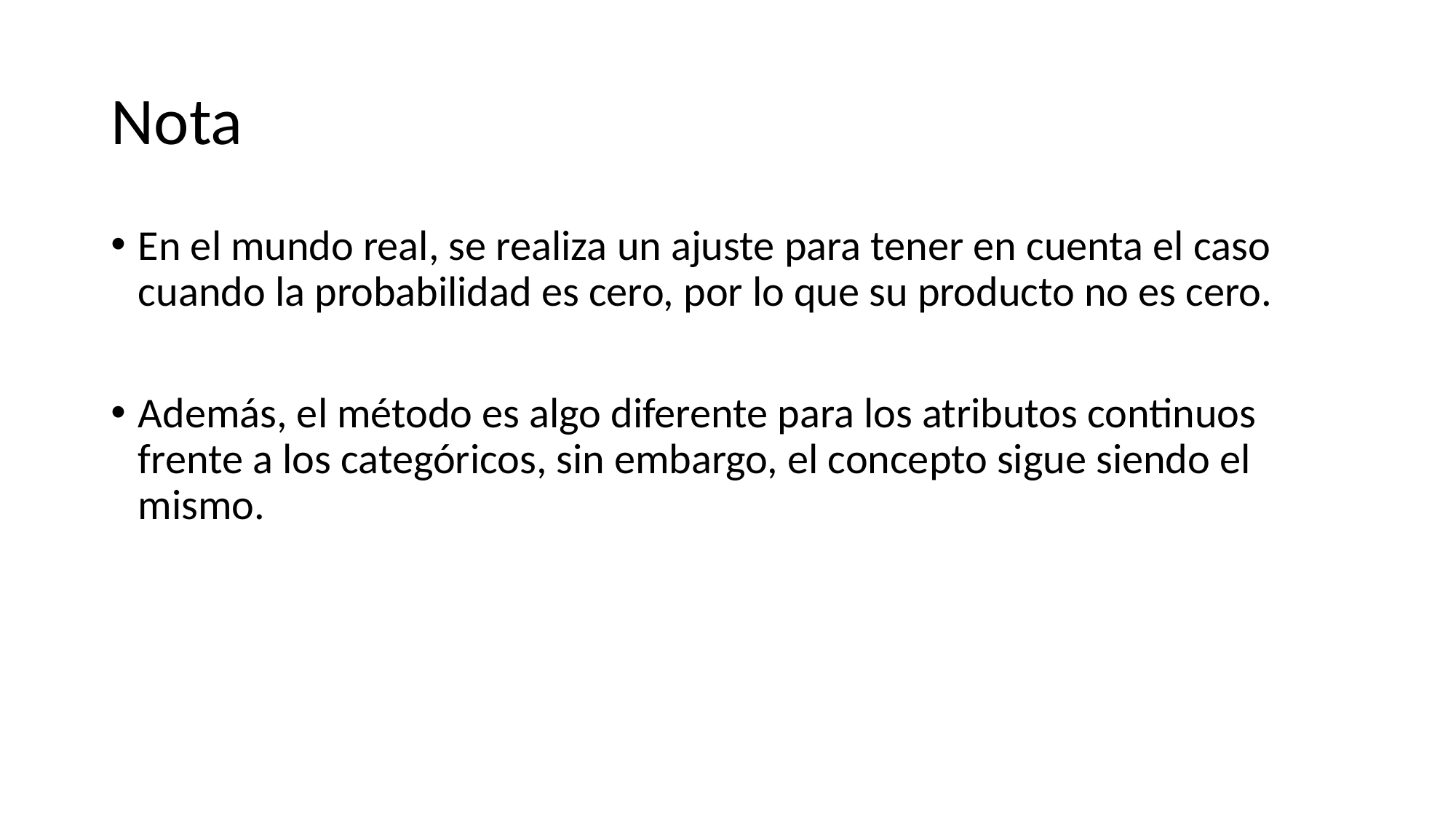

# Nota
En el mundo real, se realiza un ajuste para tener en cuenta el caso cuando la probabilidad es cero, por lo que su producto no es cero.

Además, el método es algo diferente para los atributos continuos frente a los categóricos, sin embargo, el concepto sigue siendo el mismo.